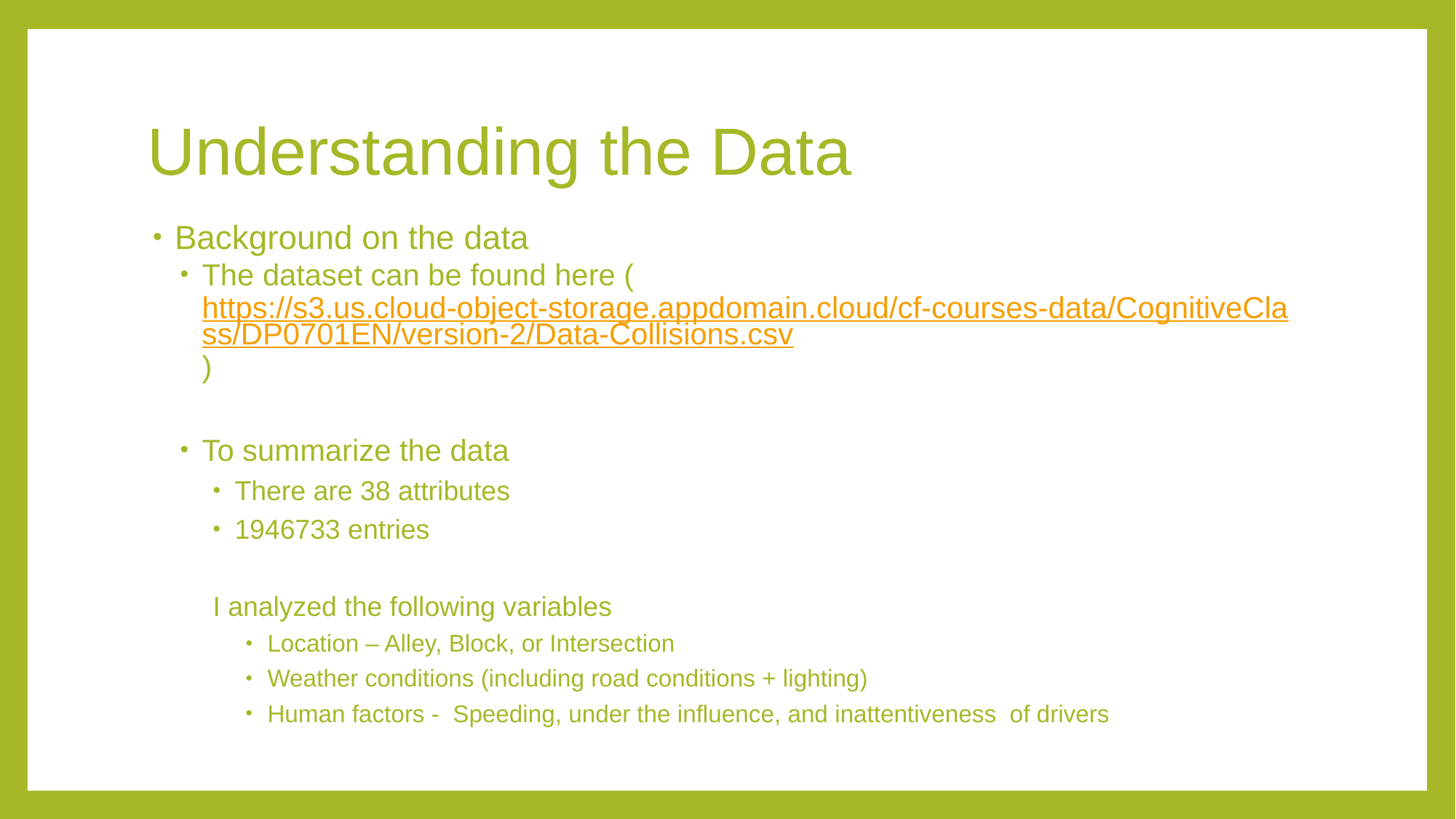

# Understanding the Data
Background on the data
The dataset can be found here (https://s3.us.cloud-object-storage.appdomain.cloud/cf-courses-data/CognitiveClass/DP0701EN/version-2/Data-Collisions.csv)

To summarize the data
There are 38 attributes
1946733 entries

I analyzed the following variables
Location – Alley, Block, or Intersection
Weather conditions (including road conditions + lighting)
Human factors -  Speeding, under the influence, and inattentiveness  of drivers